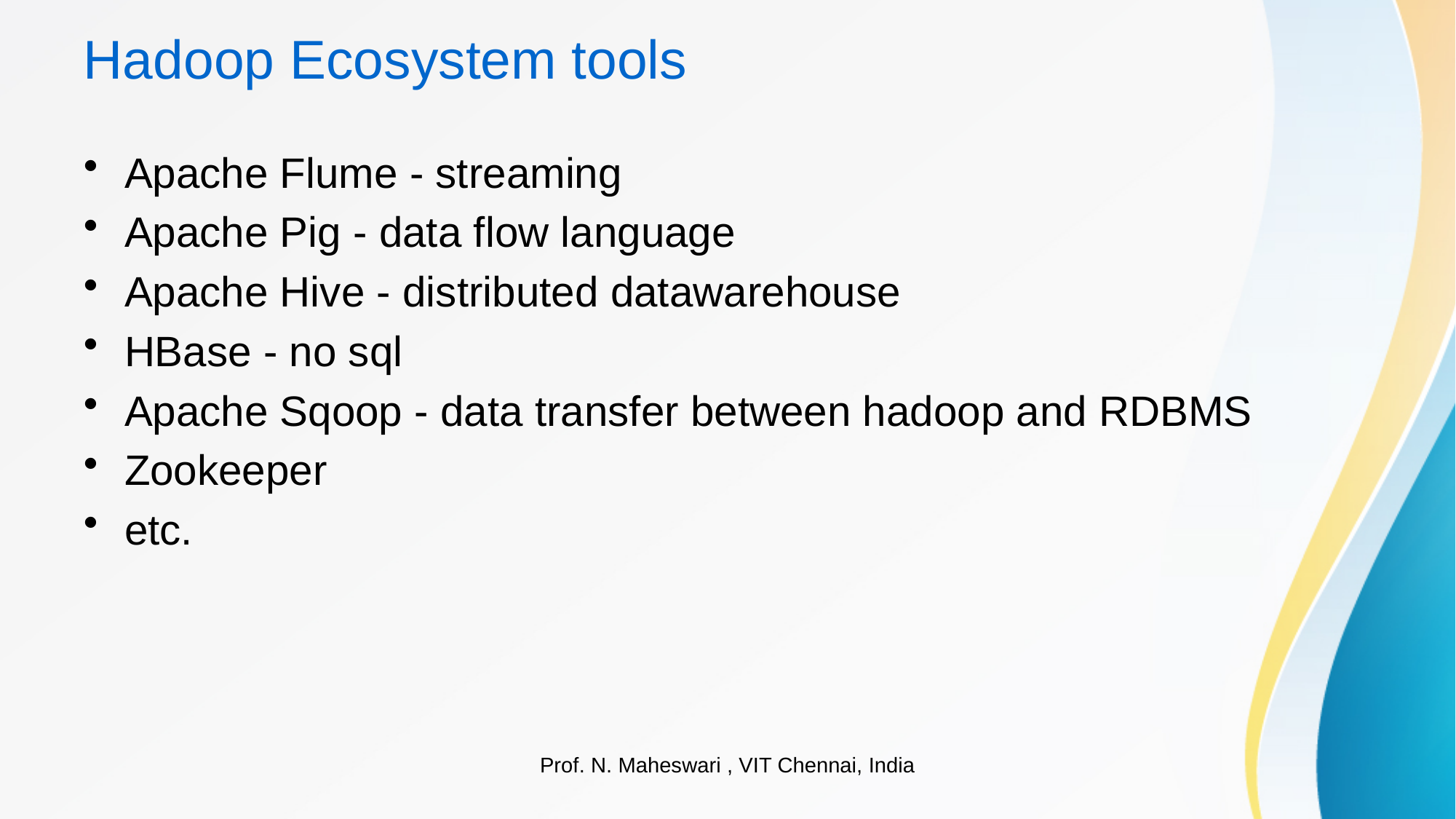

# Hadoop Ecosystem tools
Apache Flume - streaming
Apache Pig - data flow language
Apache Hive - distributed datawarehouse
HBase - no sql
Apache Sqoop - data transfer between hadoop and RDBMS
Zookeeper
etc.
Prof. N. Maheswari , VIT Chennai, India
6